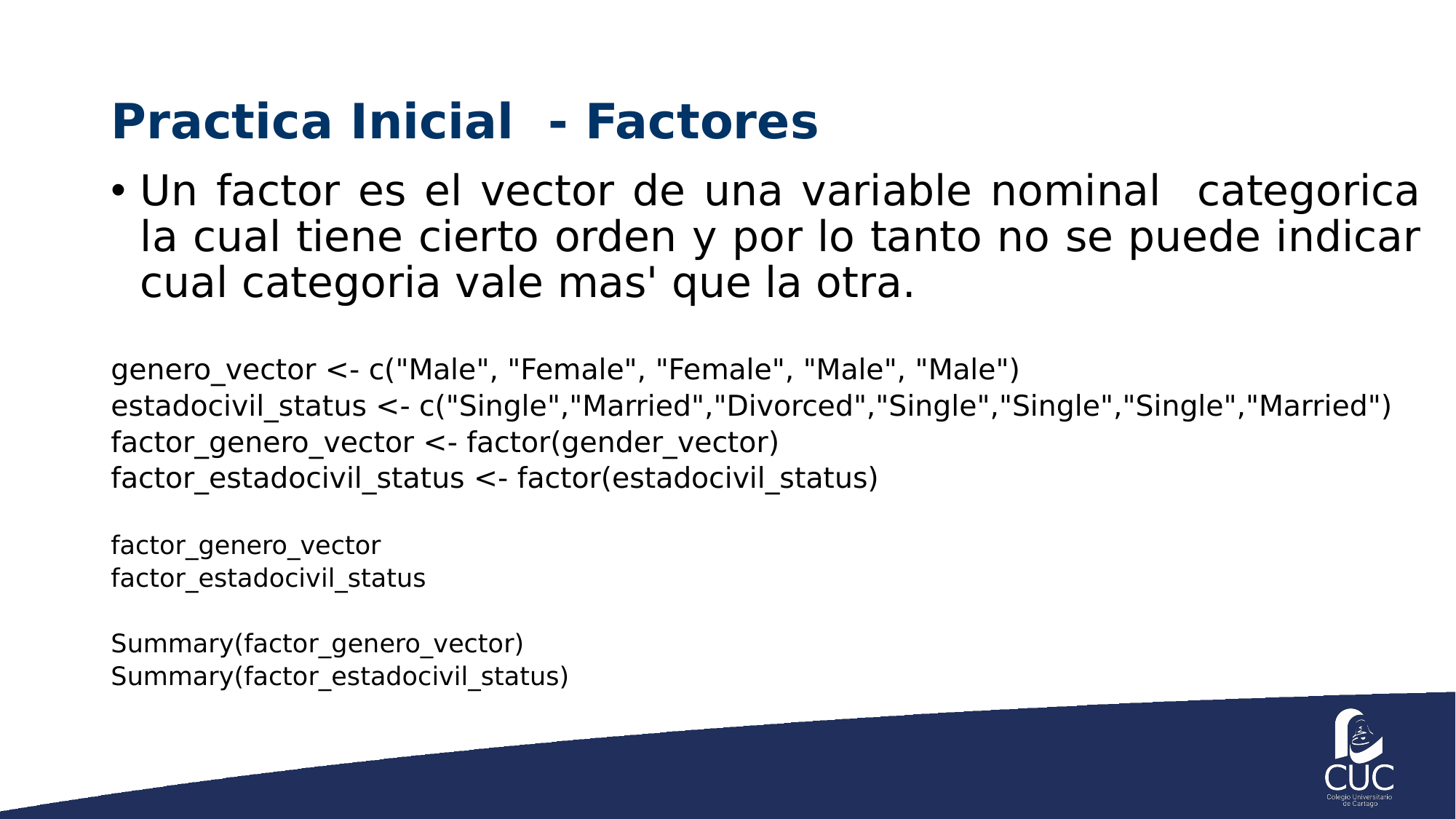

# Practica Inicial  - Factores
Un factor es el vector de una variable nominal  categorica la cual tiene cierto orden y por lo tanto no se puede indicar cual categoria vale mas' que la otra.

genero_vector <- c("Male", "Female", "Female", "Male", "Male")
estadocivil_status <- c("Single","Married","Divorced","Single","Single","Single","Married")
factor_genero_vector <- factor(gender_vector)
factor_estadocivil_status <- factor(estadocivil_status)

factor_genero_vector
factor_estadocivil_status

Summary(factor_genero_vector)
Summary(factor_estadocivil_status)